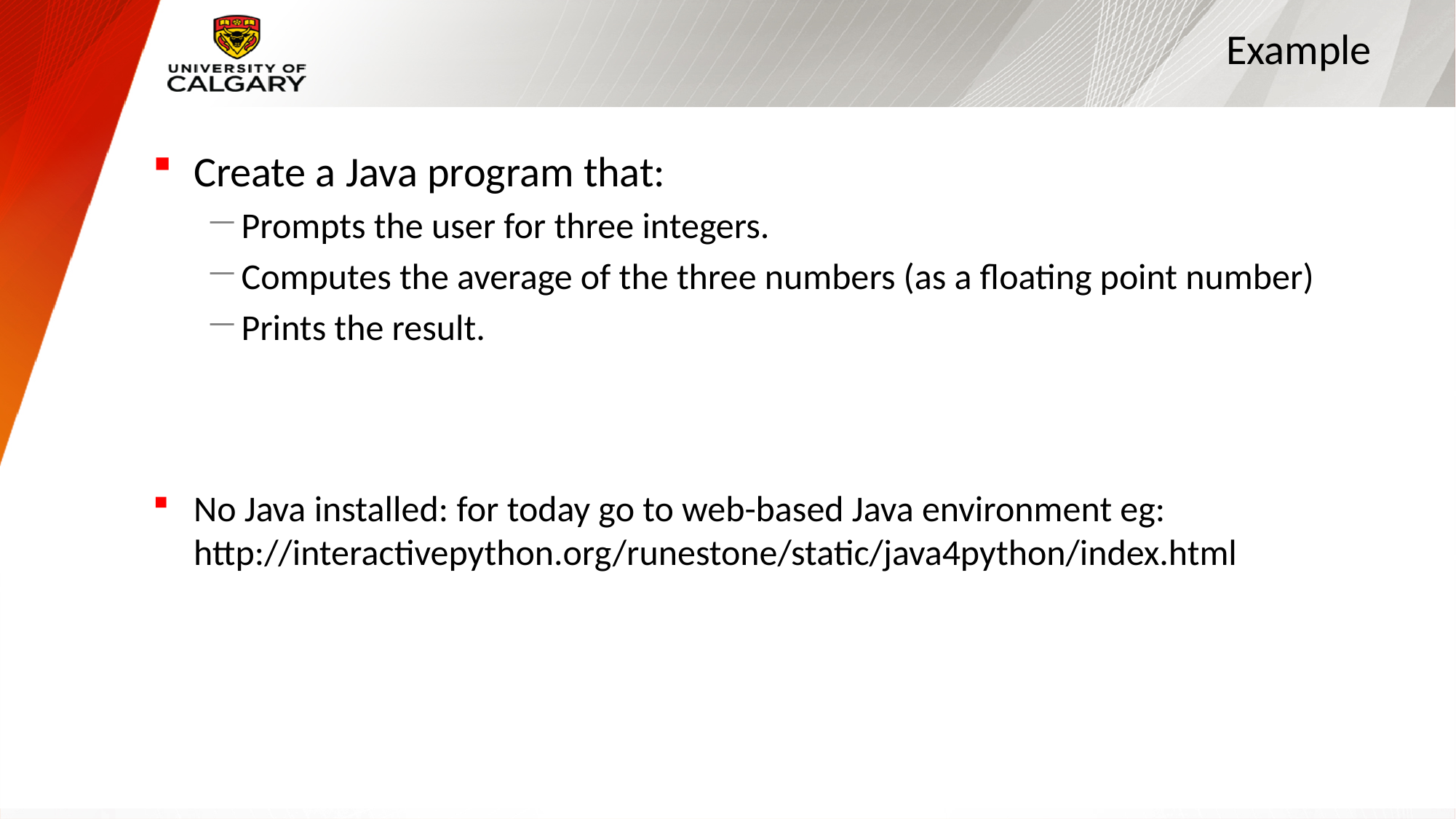

# Example
Create a Java program that:
Prompts the user for three integers.
Computes the average of the three numbers (as a floating point number)
Prints the result.

No Java installed: for today go to web-based Java environment eg: http://interactivepython.org/runestone/static/java4python/index.html